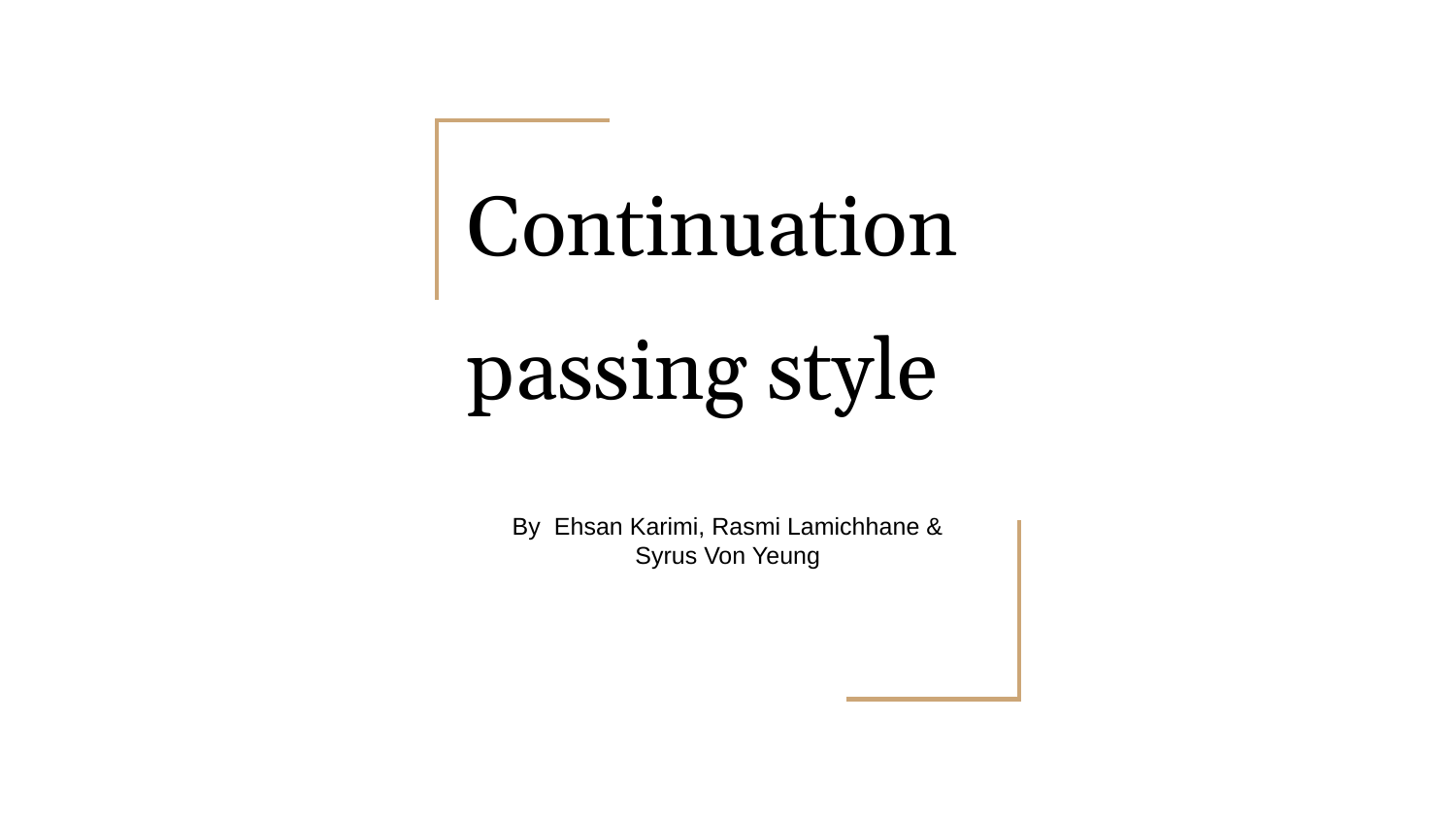

# Continuation
passing style

By  Ehsan Karimi, Rasmi Lamichhane & Syrus Von Yeung